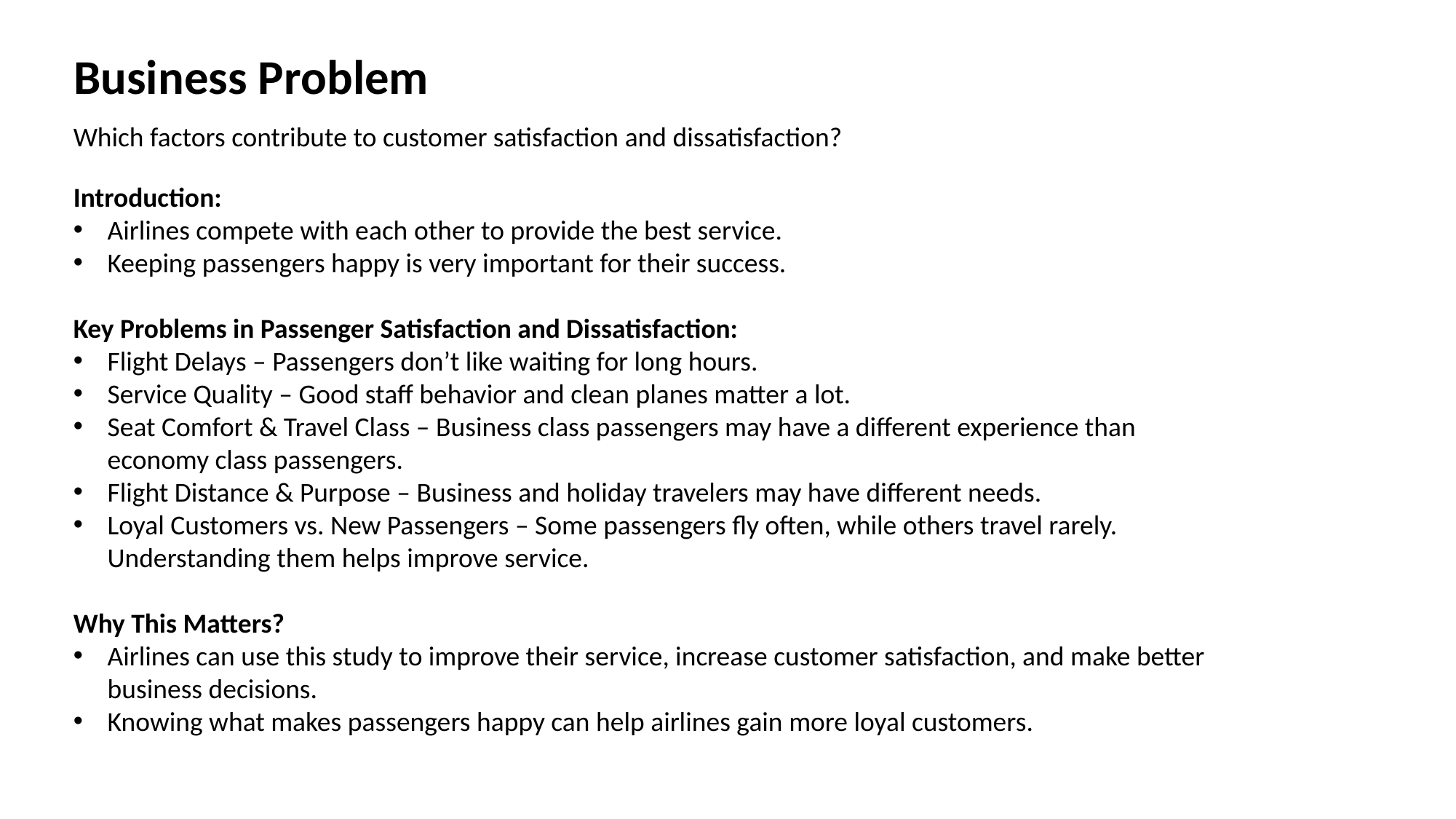

# Business Problem
Which factors contribute to customer satisfaction and dissatisfaction?
Introduction:
Airlines compete with each other to provide the best service.
Keeping passengers happy is very important for their success.

Key Problems in Passenger Satisfaction and Dissatisfaction:
Flight Delays – Passengers don’t like waiting for long hours.
Service Quality – Good staff behavior and clean planes matter a lot.
Seat Comfort & Travel Class – Business class passengers may have a different experience than economy class passengers.
Flight Distance & Purpose – Business and holiday travelers may have different needs.
Loyal Customers vs. New Passengers – Some passengers fly often, while others travel rarely. Understanding them helps improve service.

Why This Matters?
Airlines can use this study to improve their service, increase customer satisfaction, and make better business decisions.
Knowing what makes passengers happy can help airlines gain more loyal customers.